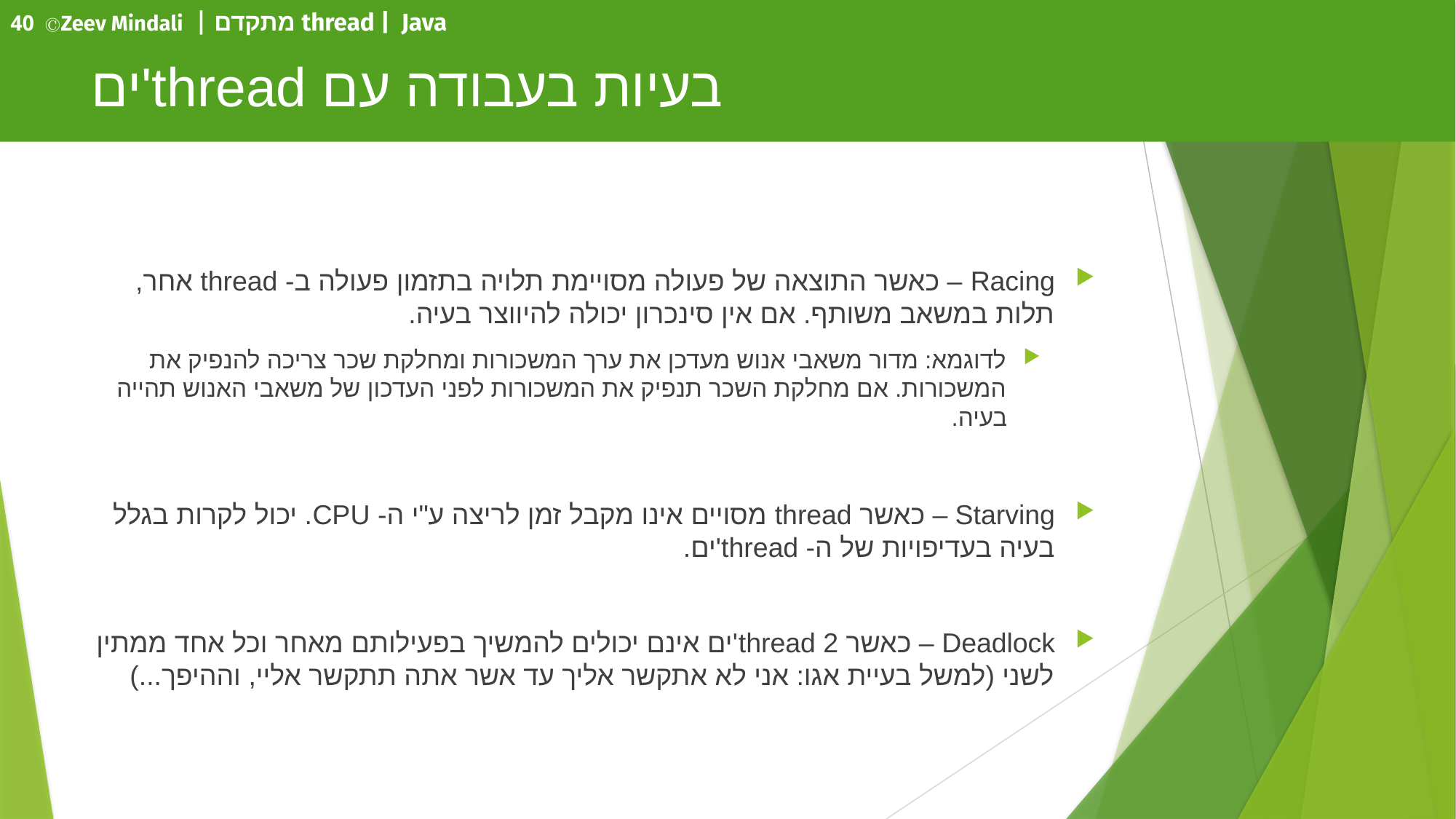

# בעיות בעבודה עם thread'ים
Racing – כאשר התוצאה של פעולה מסויימת תלויה בתזמון פעולה ב- thread אחר, תלות במשאב משותף. אם אין סינכרון יכולה להיווצר בעיה.
לדוגמא: מדור משאבי אנוש מעדכן את ערך המשכורות ומחלקת שכר צריכה להנפיק את המשכורות. אם מחלקת השכר תנפיק את המשכורות לפני העדכון של משאבי האנוש תהייה בעיה.

Starving – כאשר thread מסויים אינו מקבל זמן לריצה ע"י ה- CPU. יכול לקרות בגלל בעיה בעדיפויות של ה- thread'ים.

Deadlock – כאשר 2 thread'ים אינם יכולים להמשיך בפעילותם מאחר וכל אחד ממתין לשני (למשל בעיית אגו: אני לא אתקשר אליך עד אשר אתה תתקשר אליי, וההיפך...)